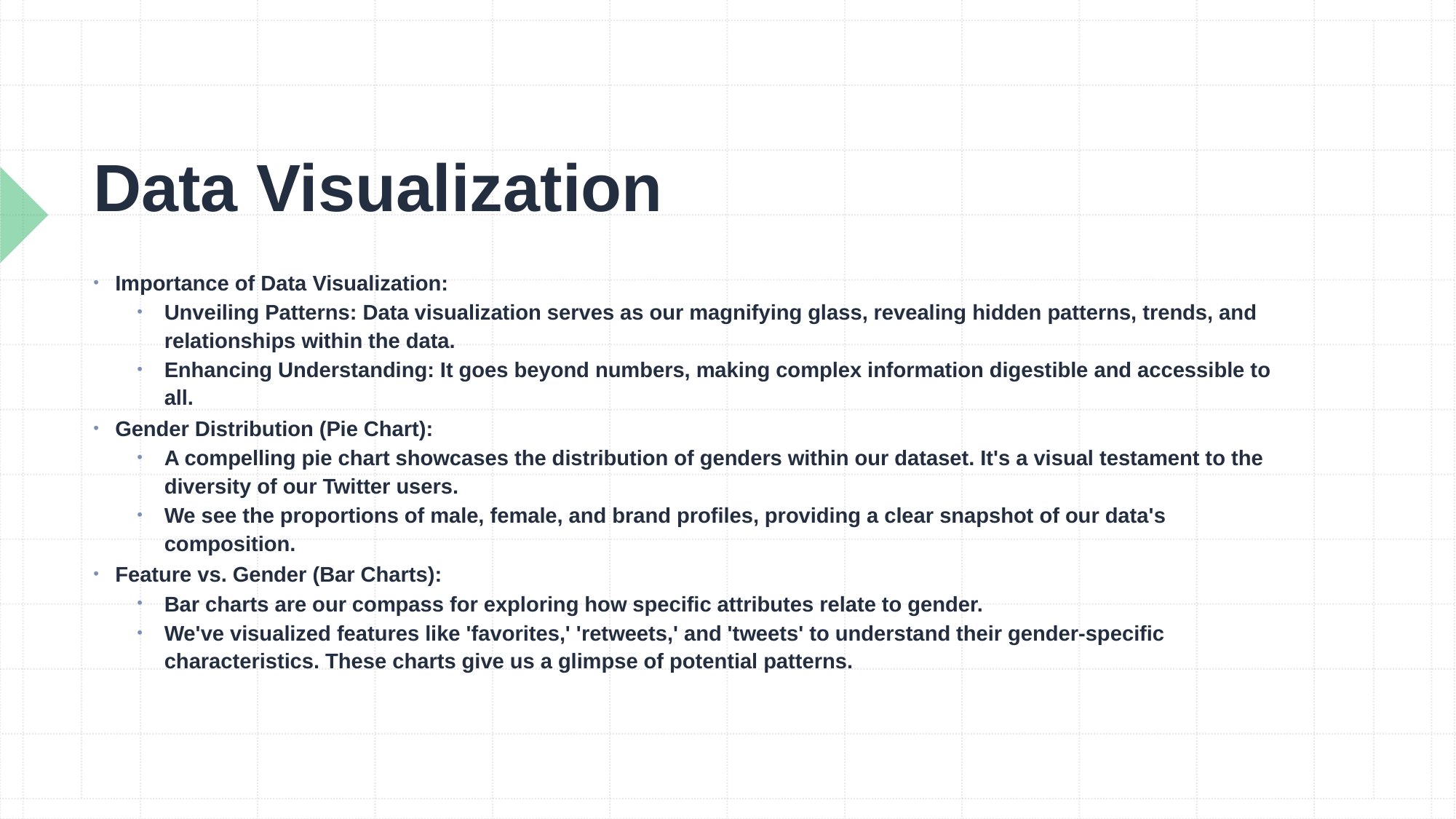

# Data Visualization
Importance of Data Visualization:
Unveiling Patterns: Data visualization serves as our magnifying glass, revealing hidden patterns, trends, and relationships within the data.
Enhancing Understanding: It goes beyond numbers, making complex information digestible and accessible to all.
Gender Distribution (Pie Chart):
A compelling pie chart showcases the distribution of genders within our dataset. It's a visual testament to the diversity of our Twitter users.
We see the proportions of male, female, and brand profiles, providing a clear snapshot of our data's composition.
Feature vs. Gender (Bar Charts):
Bar charts are our compass for exploring how specific attributes relate to gender.
We've visualized features like 'favorites,' 'retweets,' and 'tweets' to understand their gender-specific characteristics. These charts give us a glimpse of potential patterns.